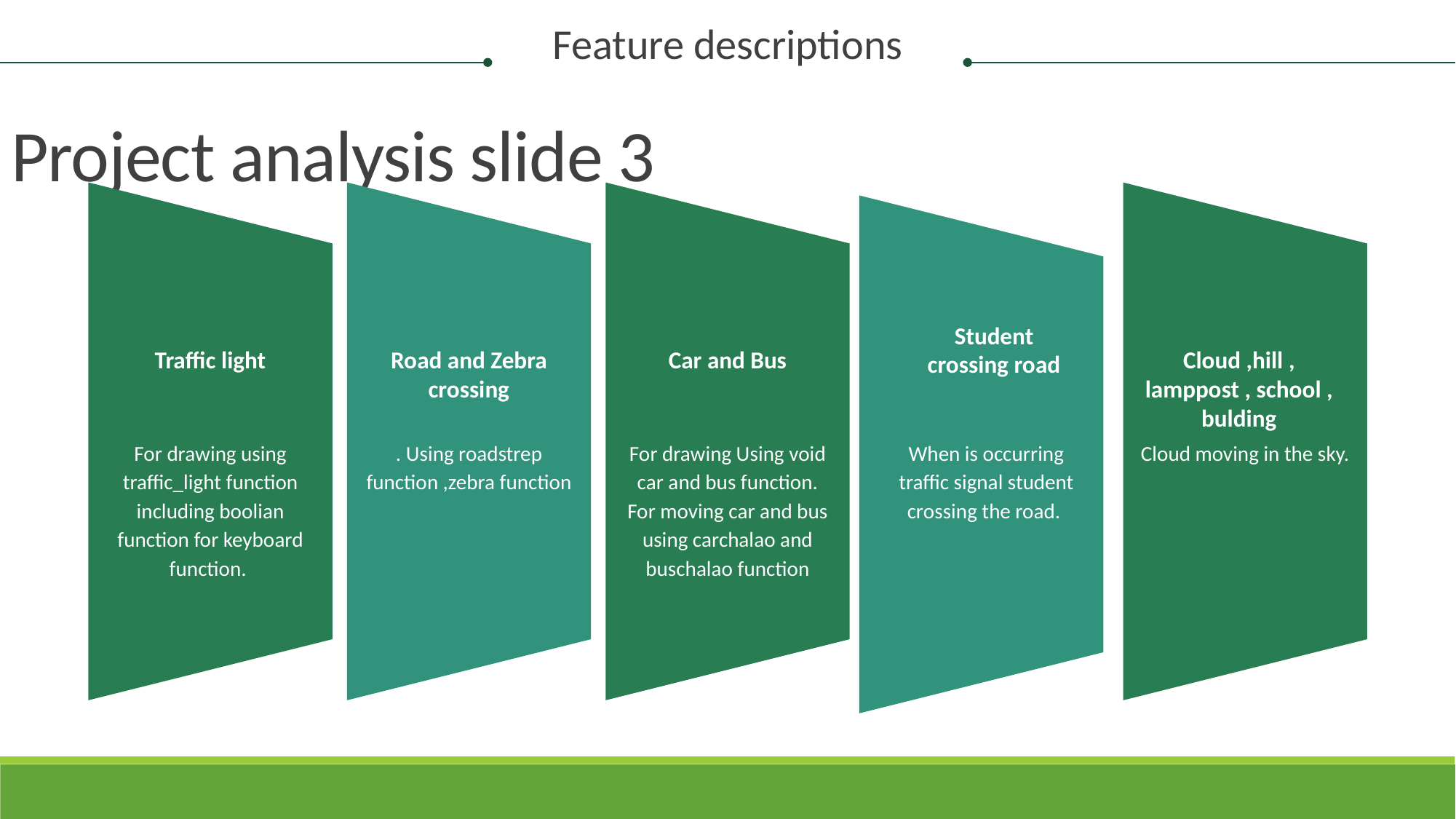

Feature descriptions
Project analysis slide 3

Student crossing road

Traffic light
Road and Zebra crossing

Car and Bus
Cloud ,hill , lamppost , school , bulding
For drawing using traffic_light function including boolian function for keyboard function.
. Using roadstrep function ,zebra function
For drawing Using void car and bus function.
For moving car and bus using carchalao and buschalao function
When is occurring traffic signal student crossing the road.
Cloud moving in the sky.